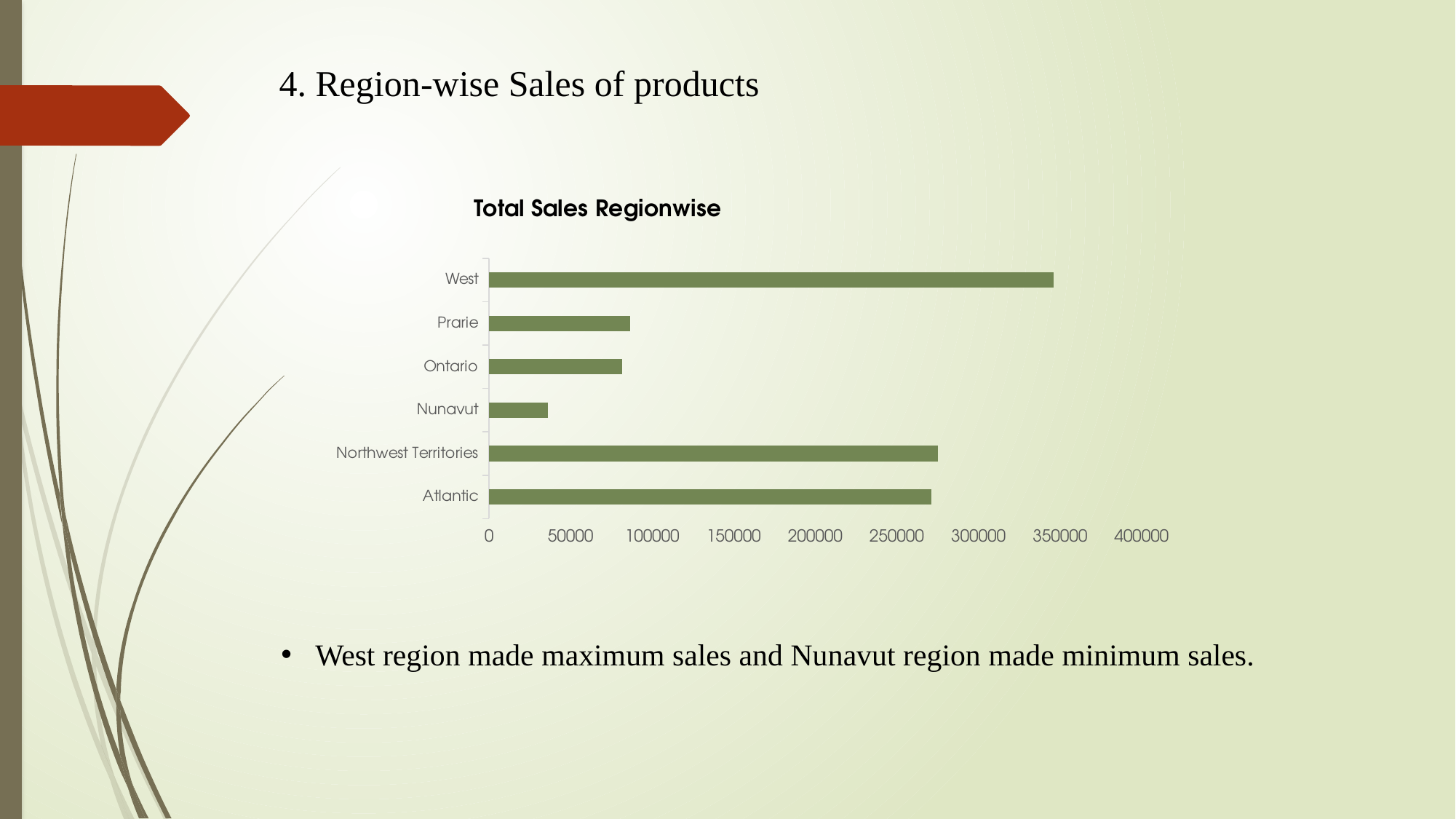

# 4. Region-wise Sales of products

### Chart: Total Sales Regionwise

| Category | Total |
|---|---|
| Atlantic | 271205.10099999997 |
| Northwest Territories | 275140.75549999997 |
| Nunavut | 36306.498 |
| Ontario | 81727.77249999999 |
| Prarie | 86646.13600000001 |
| West | 346001.42399999965 |
West region made maximum sales and Nunavut region made minimum sales.